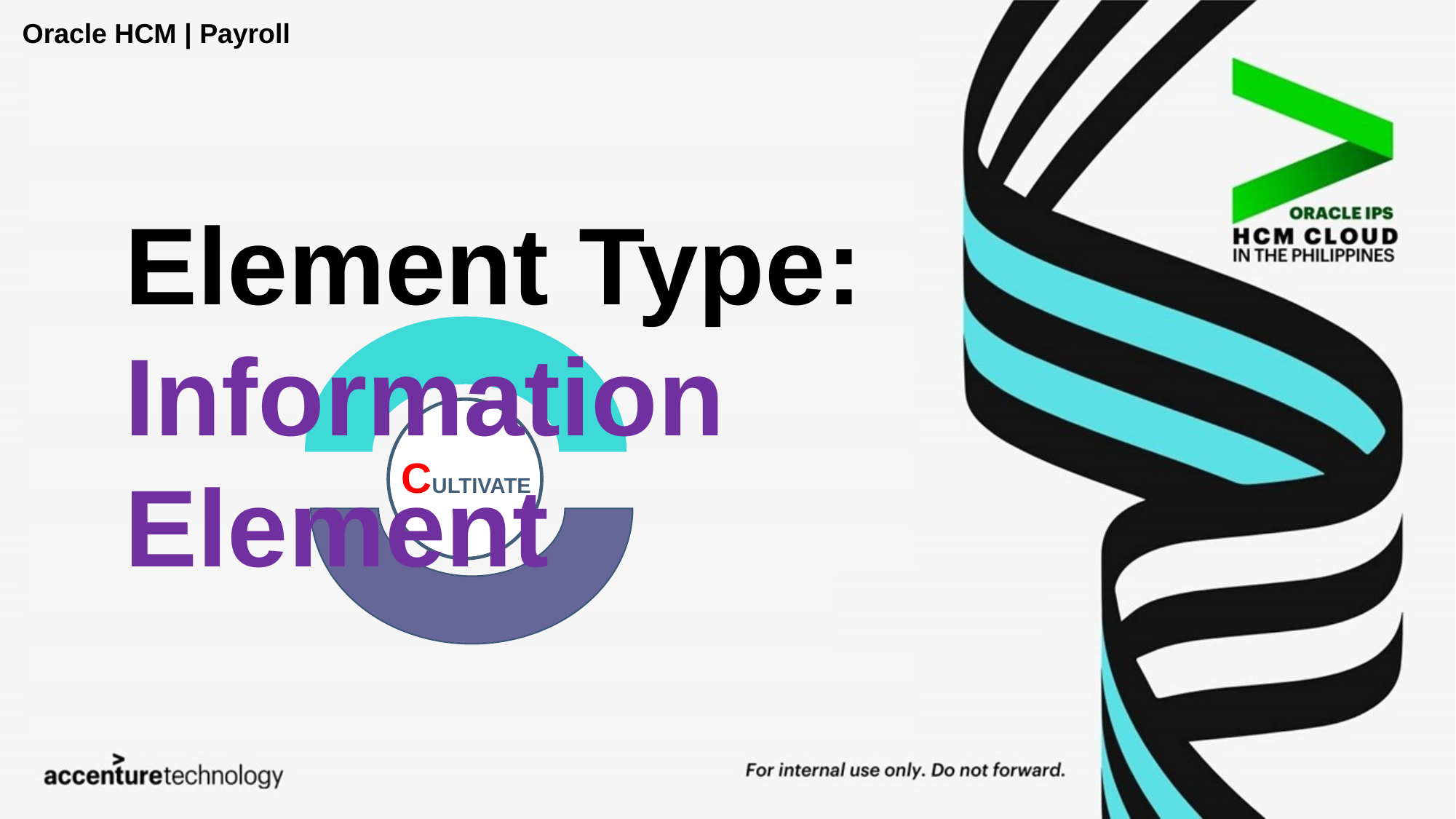

Oracle HCM | Payroll
Element Type: Information Element